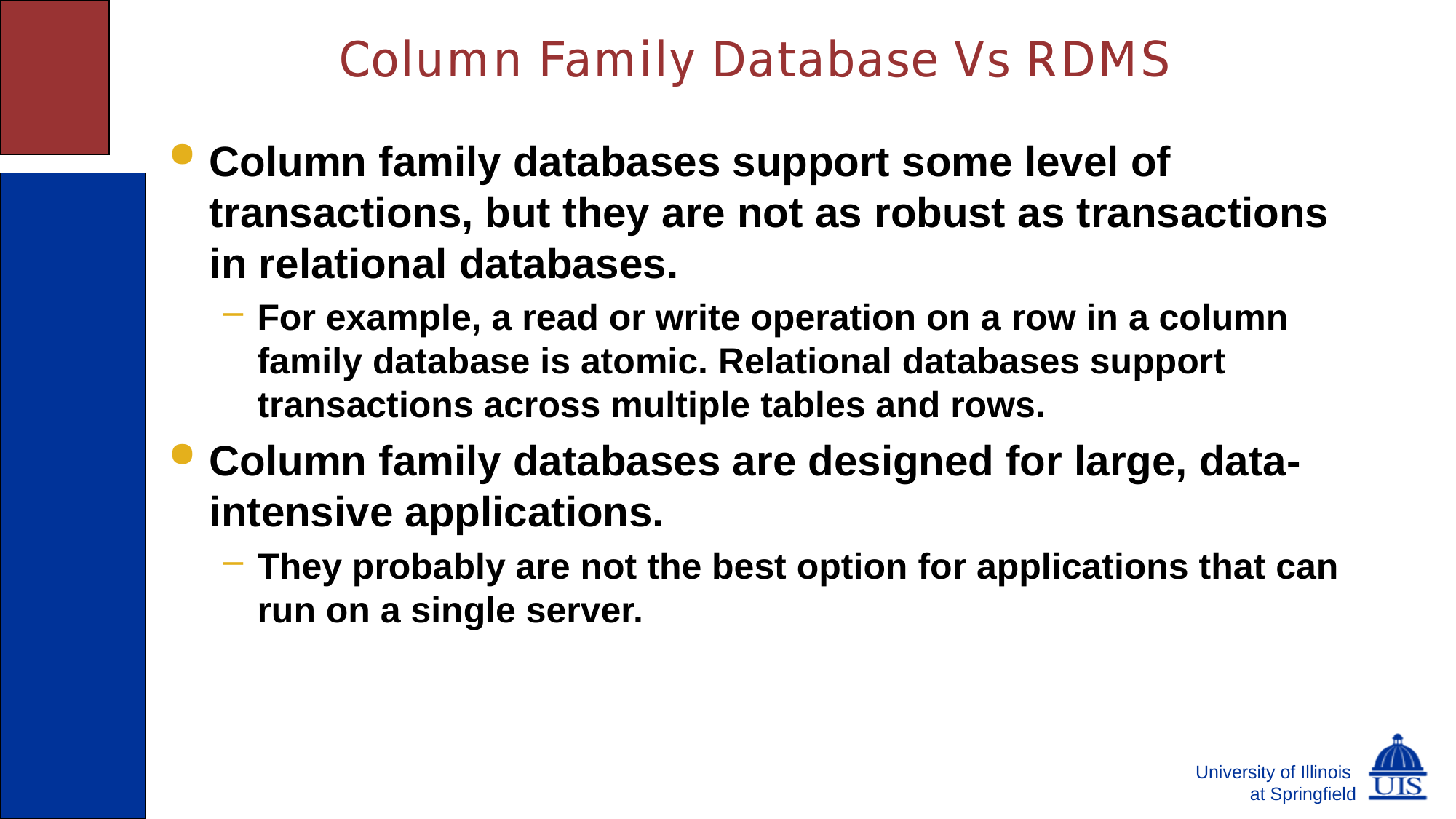

# Column Family Database Vs RDMS
Column family databases support some level of transactions, but they are not as robust as transactions in relational databases.
For example, a read or write operation on a row in a column family database is atomic. Relational databases support transactions across multiple tables and rows.
Column family databases are designed for large, data-intensive applications.
They probably are not the best option for applications that can run on a single server.